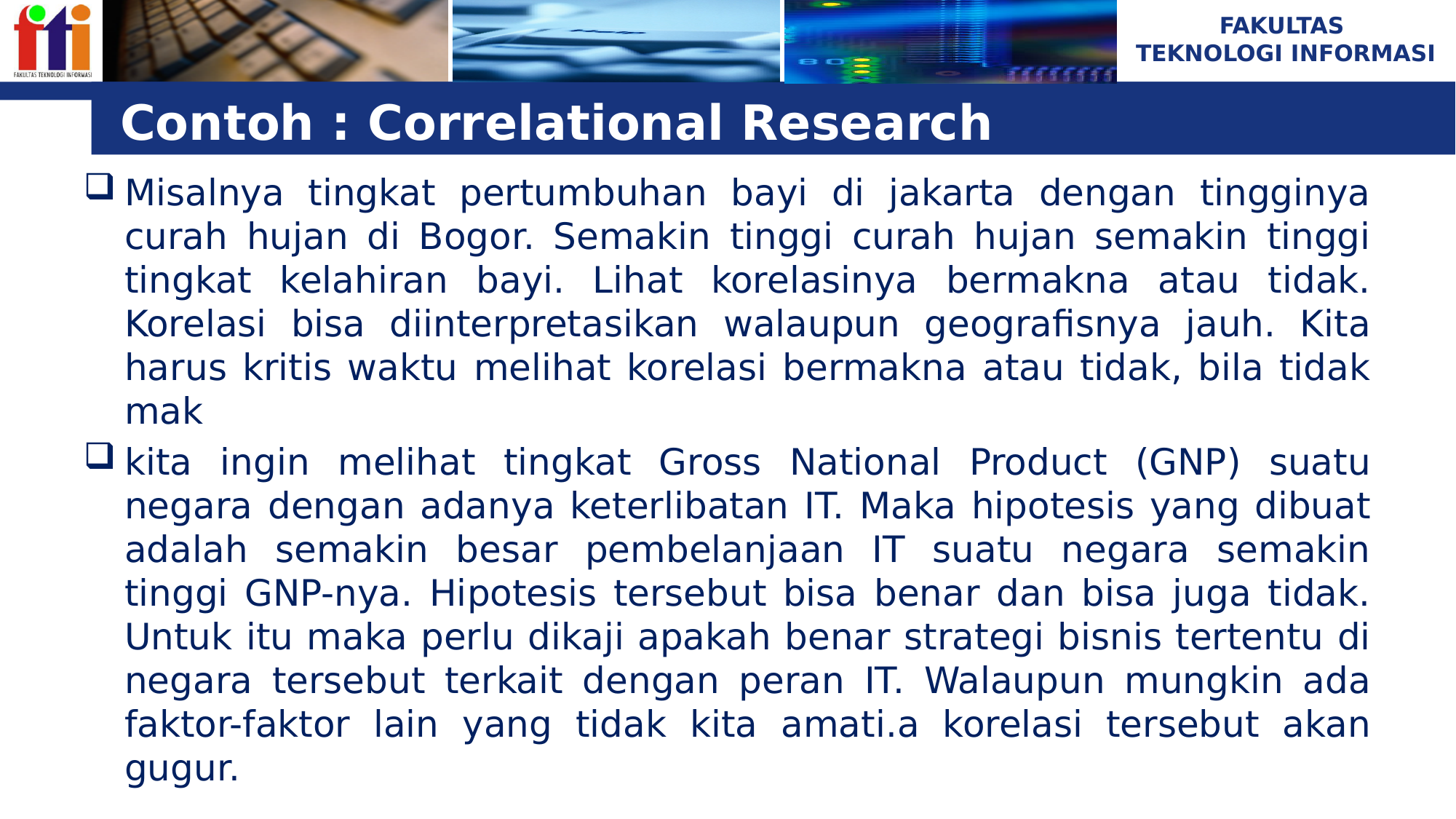

# Contoh : Correlational Research
Misalnya tingkat pertumbuhan bayi di jakarta dengan tingginya curah hujan di Bogor. Semakin tinggi curah hujan semakin tinggi tingkat kelahiran bayi. Lihat korelasinya bermakna atau tidak. Korelasi bisa diinterpretasikan walaupun geografisnya jauh. Kita harus kritis waktu melihat korelasi bermakna atau tidak, bila tidak mak
kita ingin melihat tingkat Gross National Product (GNP) suatu negara dengan adanya keterlibatan IT. Maka hipotesis yang dibuat adalah semakin besar pembelanjaan IT suatu negara semakin tinggi GNP-nya. Hipotesis tersebut bisa benar dan bisa juga tidak. Untuk itu maka perlu dikaji apakah benar strategi bisnis tertentu di negara tersebut terkait dengan peran IT. Walaupun mungkin ada faktor-faktor lain yang tidak kita amati.a korelasi tersebut akan gugur.